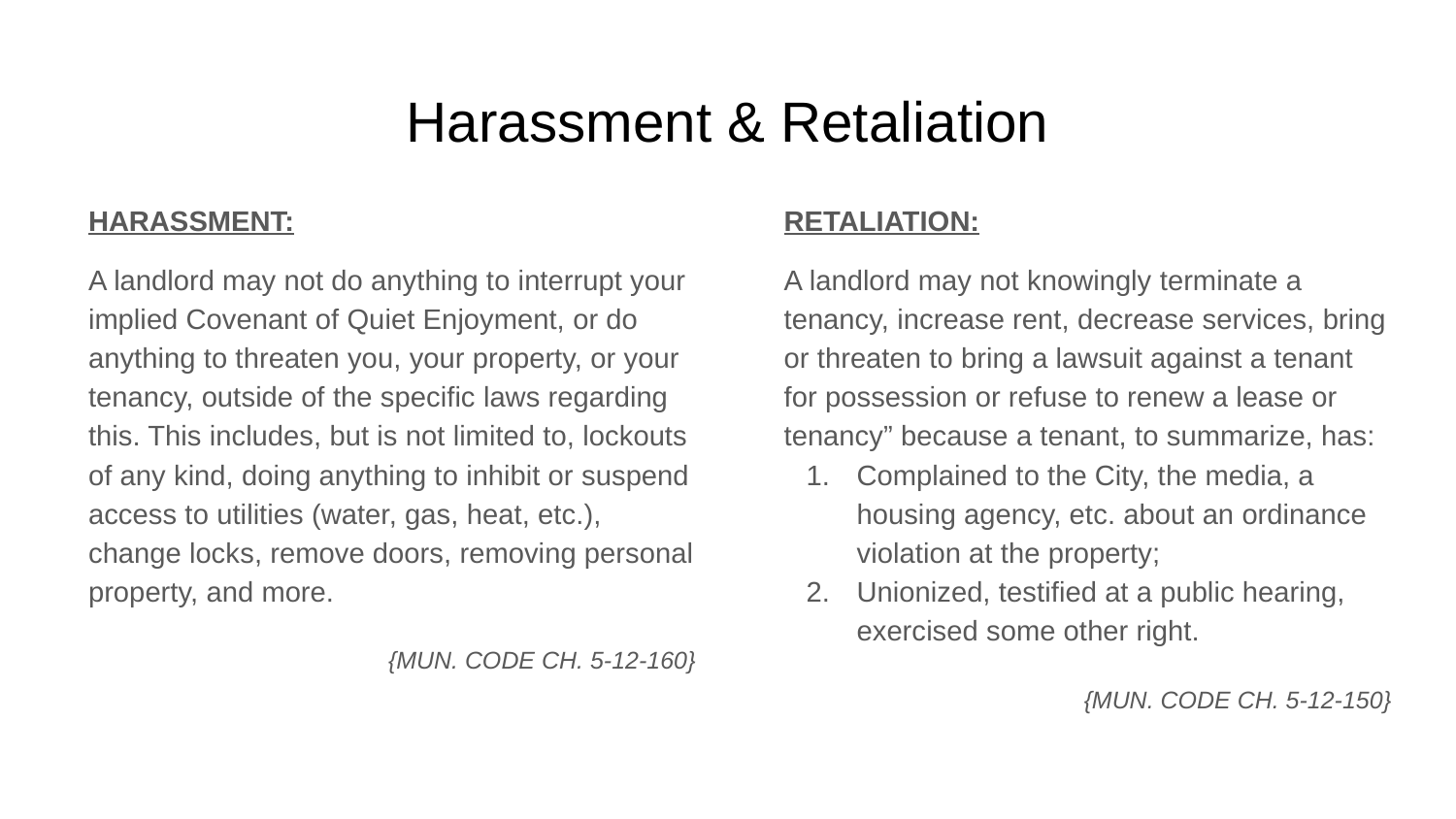

# Harassment & Retaliation
HARASSMENT:
A landlord may not do anything to interrupt your implied Covenant of Quiet Enjoyment, or do anything to threaten you, your property, or your tenancy, outside of the specific laws regarding this. This includes, but is not limited to, lockouts of any kind, doing anything to inhibit or suspend access to utilities (water, gas, heat, etc.), change locks, remove doors, removing personal property, and more.
{MUN. CODE CH. 5-12-160}
RETALIATION:
A landlord may not knowingly terminate a tenancy, increase rent, decrease services, bring or threaten to bring a lawsuit against a tenant for possession or refuse to renew a lease or tenancy” because a tenant, to summarize, has:
Complained to the City, the media, a housing agency, etc. about an ordinance violation at the property;
Unionized, testified at a public hearing, exercised some other right.

{MUN. CODE CH. 5-12-150}